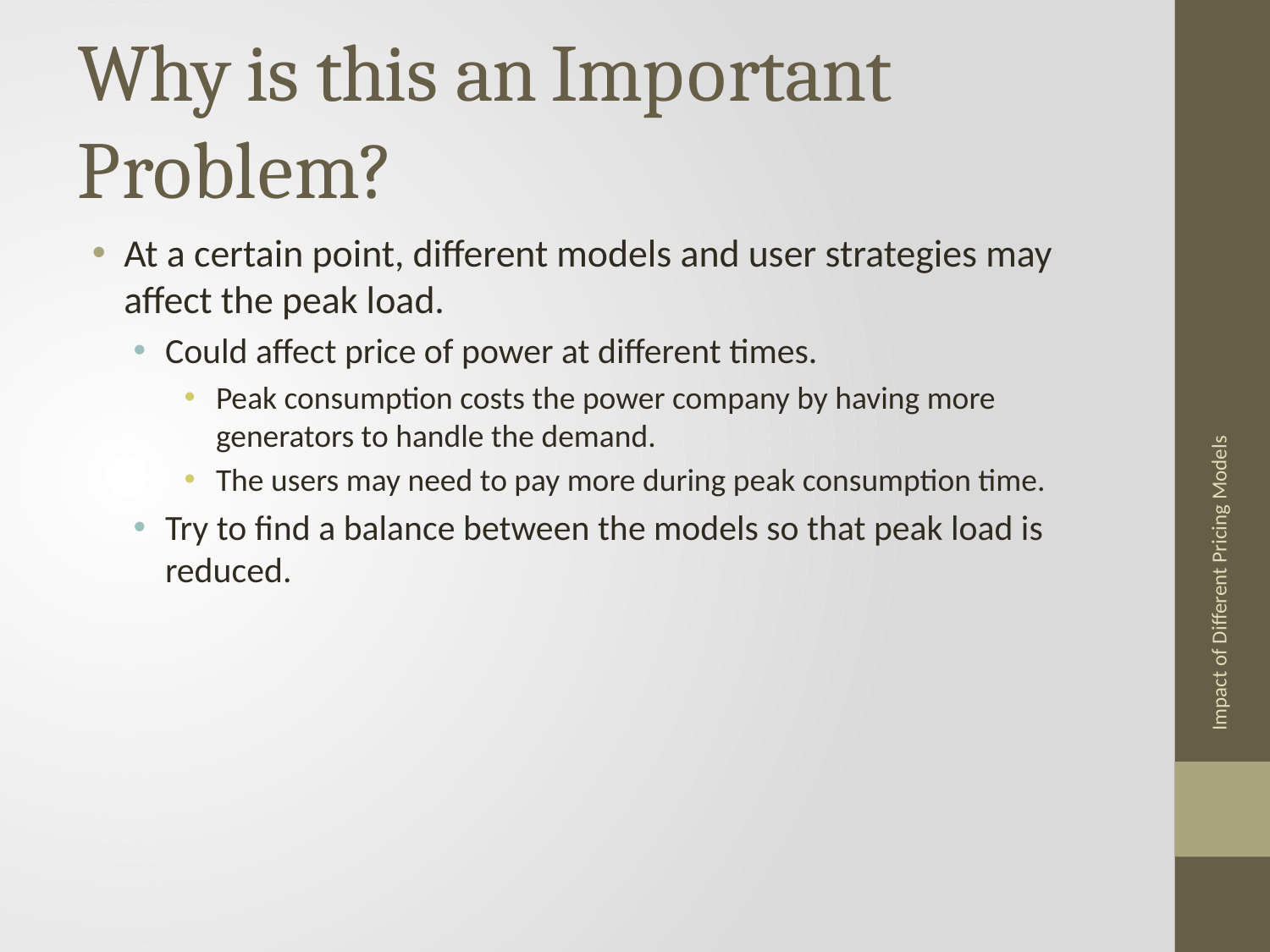

# Why is this an Important Problem?
At a certain point, different models and user strategies may affect the peak load.
Could affect price of power at different times.
Peak consumption costs the power company by having more generators to handle the demand.
The users may need to pay more during peak consumption time.
Try to find a balance between the models so that peak load is reduced.
Impact of Different Pricing Models